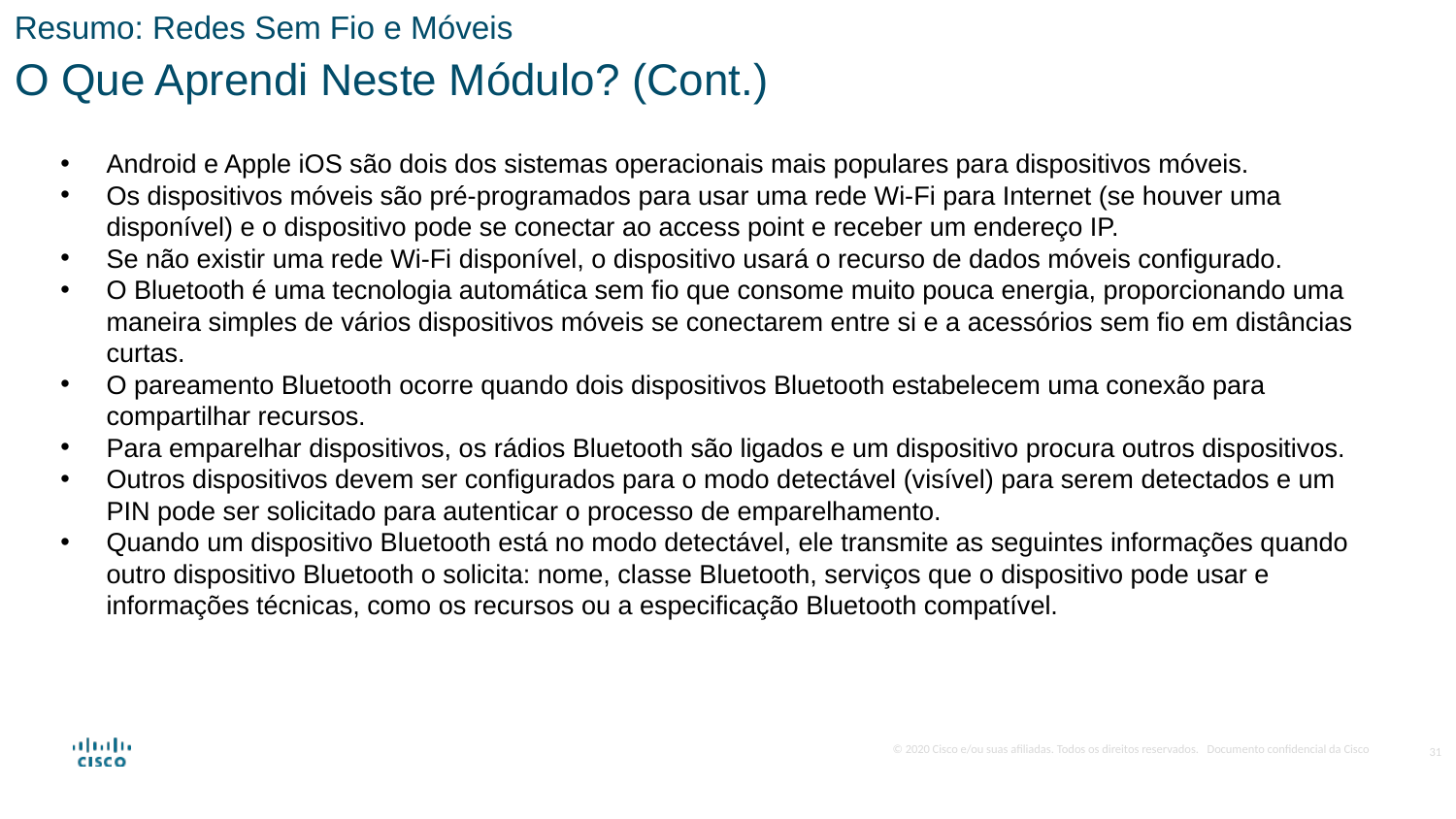

Resumo: Redes Sem Fio e Móveis
O Que Aprendi Neste Módulo? (Cont.)
Android e Apple iOS são dois dos sistemas operacionais mais populares para dispositivos móveis.
Os dispositivos móveis são pré-programados para usar uma rede Wi-Fi para Internet (se houver uma disponível) e o dispositivo pode se conectar ao access point e receber um endereço IP.
Se não existir uma rede Wi-Fi disponível, o dispositivo usará o recurso de dados móveis configurado.
O Bluetooth é uma tecnologia automática sem fio que consome muito pouca energia, proporcionando uma maneira simples de vários dispositivos móveis se conectarem entre si e a acessórios sem fio em distâncias curtas.
O pareamento Bluetooth ocorre quando dois dispositivos Bluetooth estabelecem uma conexão para compartilhar recursos.
Para emparelhar dispositivos, os rádios Bluetooth são ligados e um dispositivo procura outros dispositivos.
Outros dispositivos devem ser configurados para o modo detectável (visível) para serem detectados e um PIN pode ser solicitado para autenticar o processo de emparelhamento.
Quando um dispositivo Bluetooth está no modo detectável, ele transmite as seguintes informações quando outro dispositivo Bluetooth o solicita: nome, classe Bluetooth, serviços que o dispositivo pode usar e informações técnicas, como os recursos ou a especificação Bluetooth compatível.

31